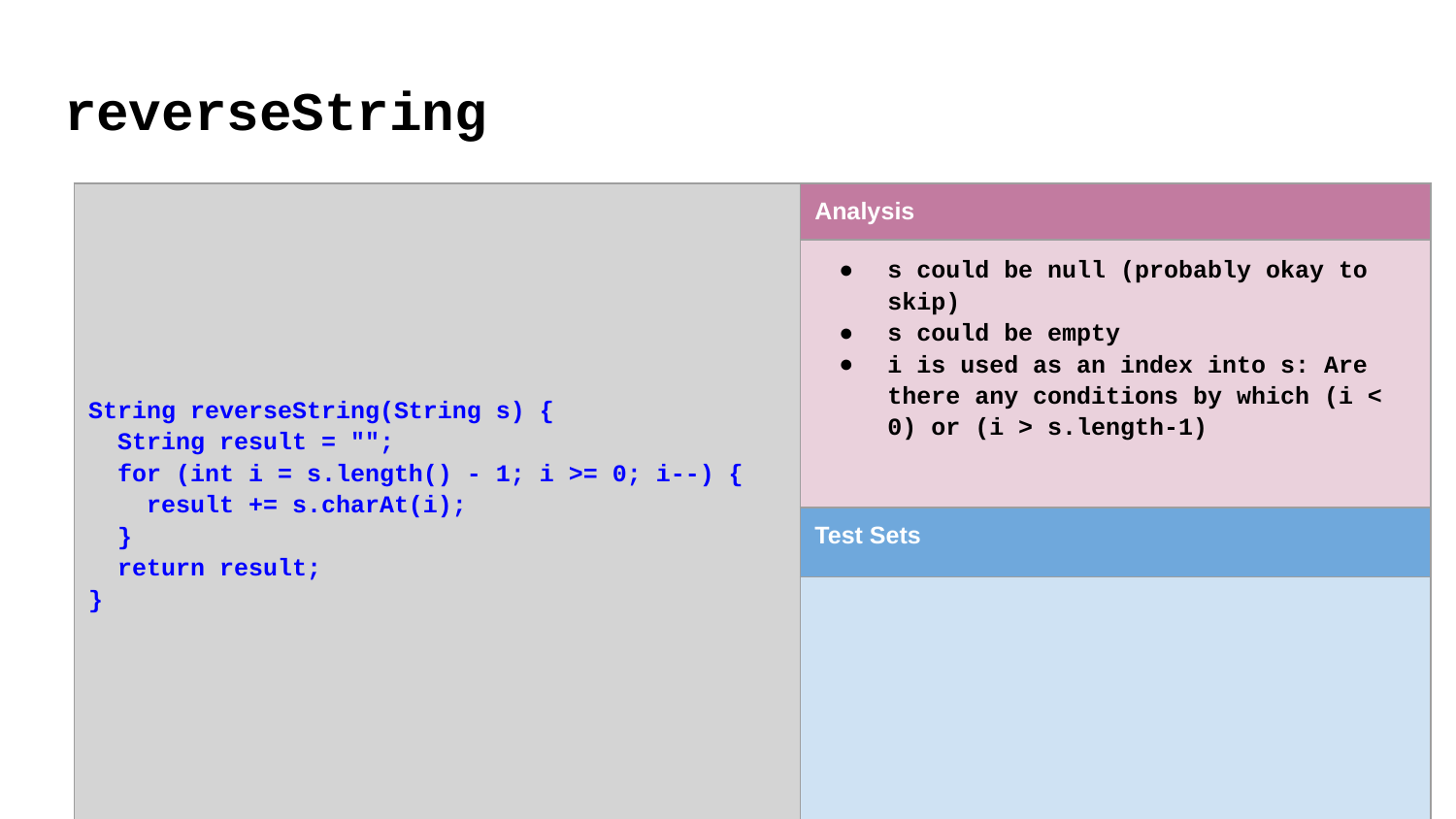

# reverseString
| String reverseString(String s) { String result = ""; for (int i = s.length() - 1; i >= 0; i--) { result += s.charAt(i); } return result; } | Analysis |
| --- | --- |
|  | s could be null (probably okay to skip) s could be empty i is used as an index into s: Are there any conditions by which (i < 0) or (i > s.length-1) |
|  | Test Sets |
|  |  |